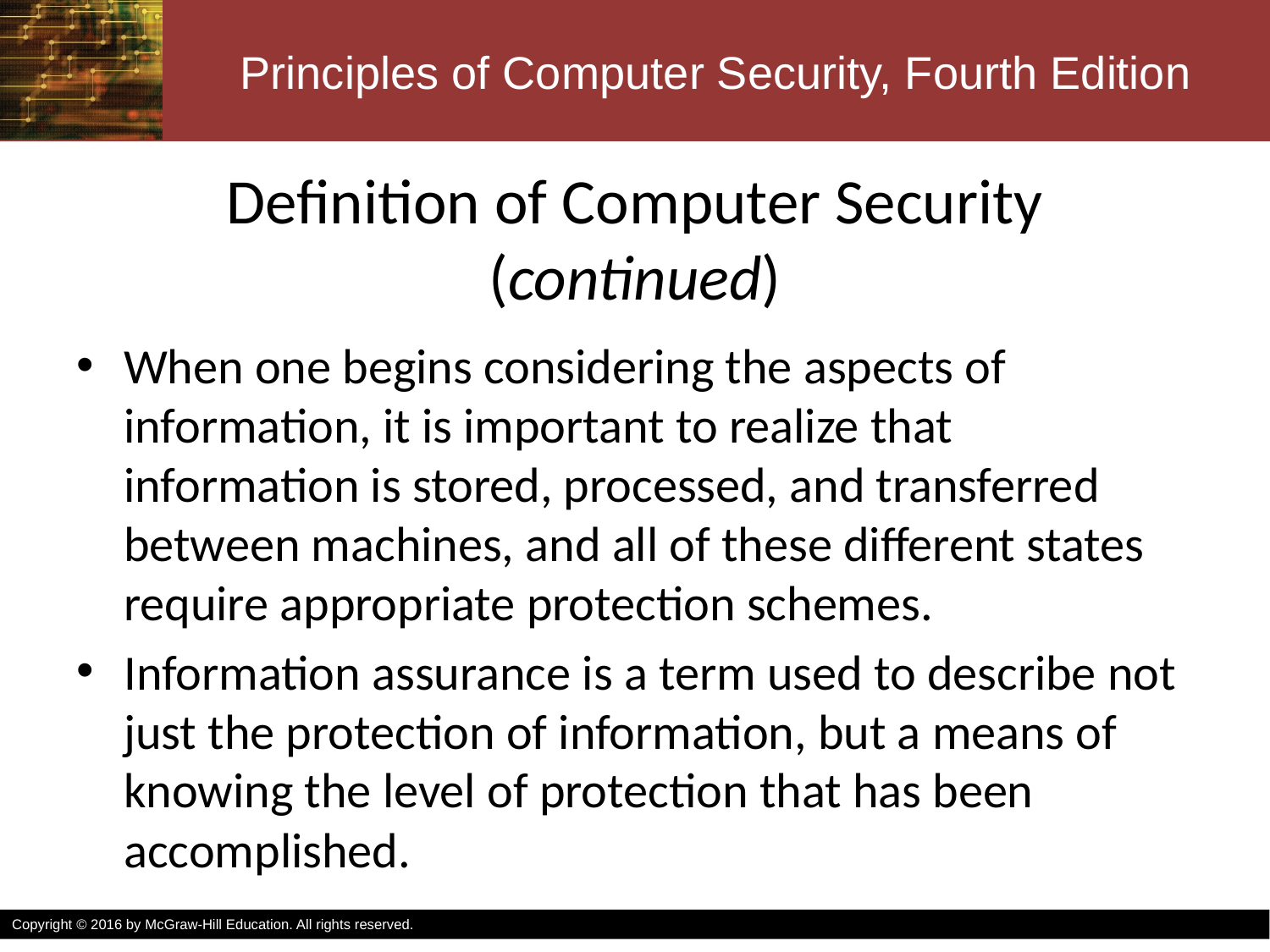

# Definition of Computer Security (continued)
When one begins considering the aspects of information, it is important to realize that information is stored, processed, and transferred between machines, and all of these different states require appropriate protection schemes.
Information assurance is a term used to describe not just the protection of information, but a means of knowing the level of protection that has been accomplished.